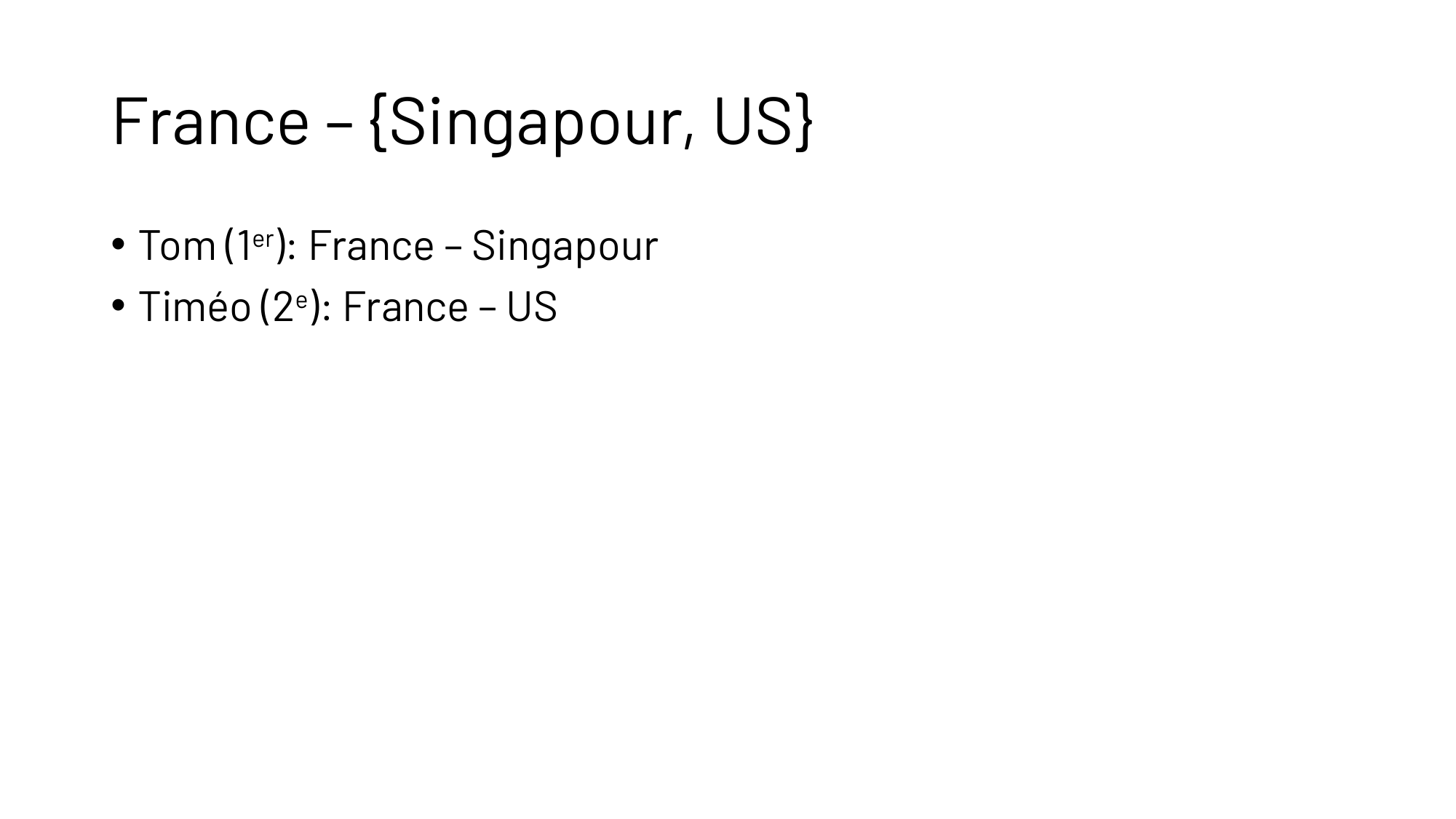

# France – {Singapour, US}
Tom (1er): France – Singapour
Timéo (2e): France – US